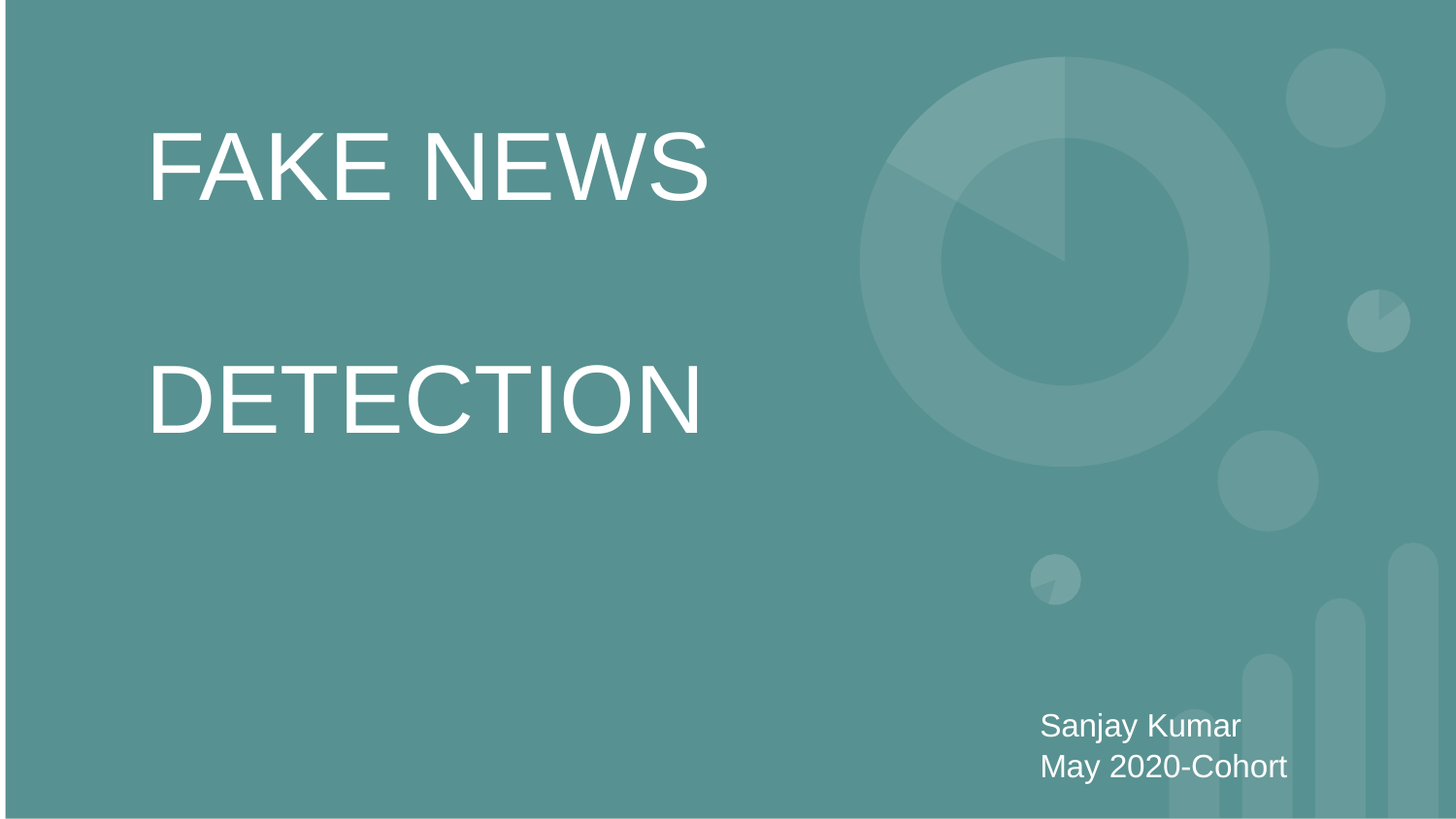

# FAKE NEWS  DETECTION

			Sanjay Kumar
			May 2020-Cohort